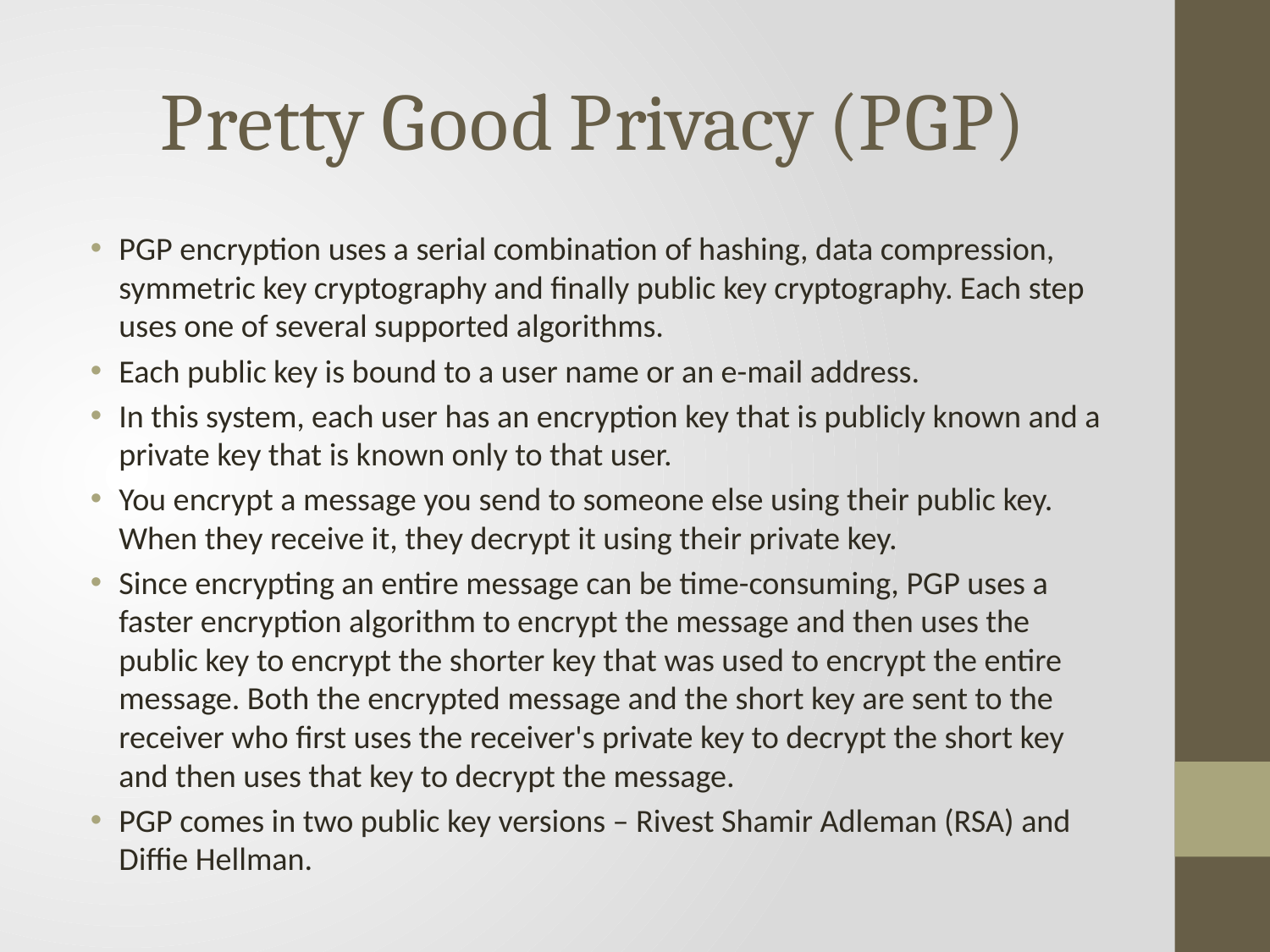

# Pretty Good Privacy (PGP)
PGP encryption uses a serial combination of hashing, data compression, symmetric key cryptography and finally public key cryptography. Each step uses one of several supported algorithms.
Each public key is bound to a user name or an e-mail address.
In this system, each user has an encryption key that is publicly known and a private key that is known only to that user.
You encrypt a message you send to someone else using their public key. When they receive it, they decrypt it using their private key.
Since encrypting an entire message can be time-consuming, PGP uses a faster encryption algorithm to encrypt the message and then uses the public key to encrypt the shorter key that was used to encrypt the entire message. Both the encrypted message and the short key are sent to the receiver who first uses the receiver's private key to decrypt the short key and then uses that key to decrypt the message.
PGP comes in two public key versions – Rivest Shamir Adleman (RSA) and Diffie Hellman.